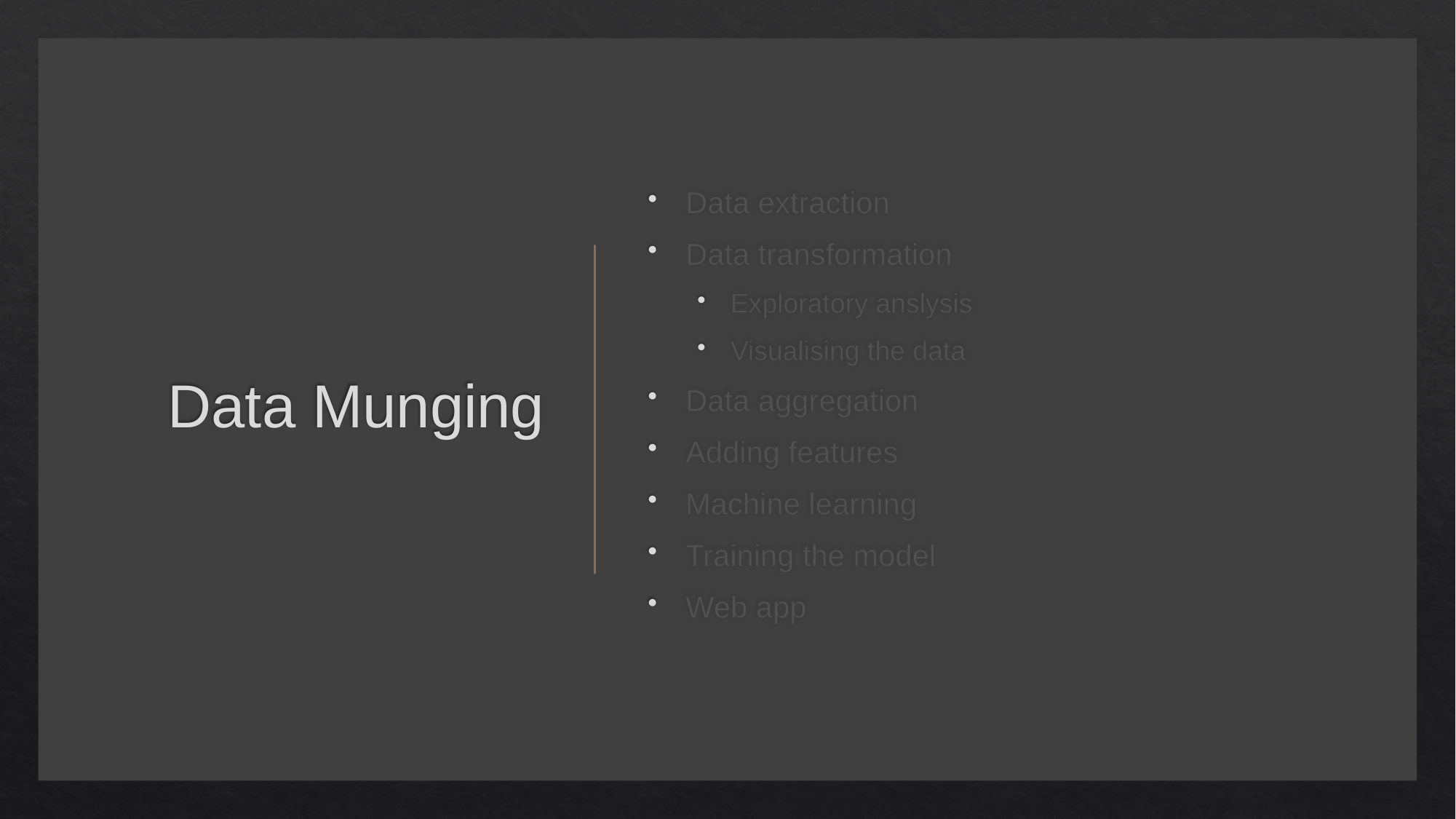

# Data Munging
Data extraction
Data transformation
Exploratory anslysis
Visualising the data
Data aggregation
Adding features
Machine learning
Training the model
Web app